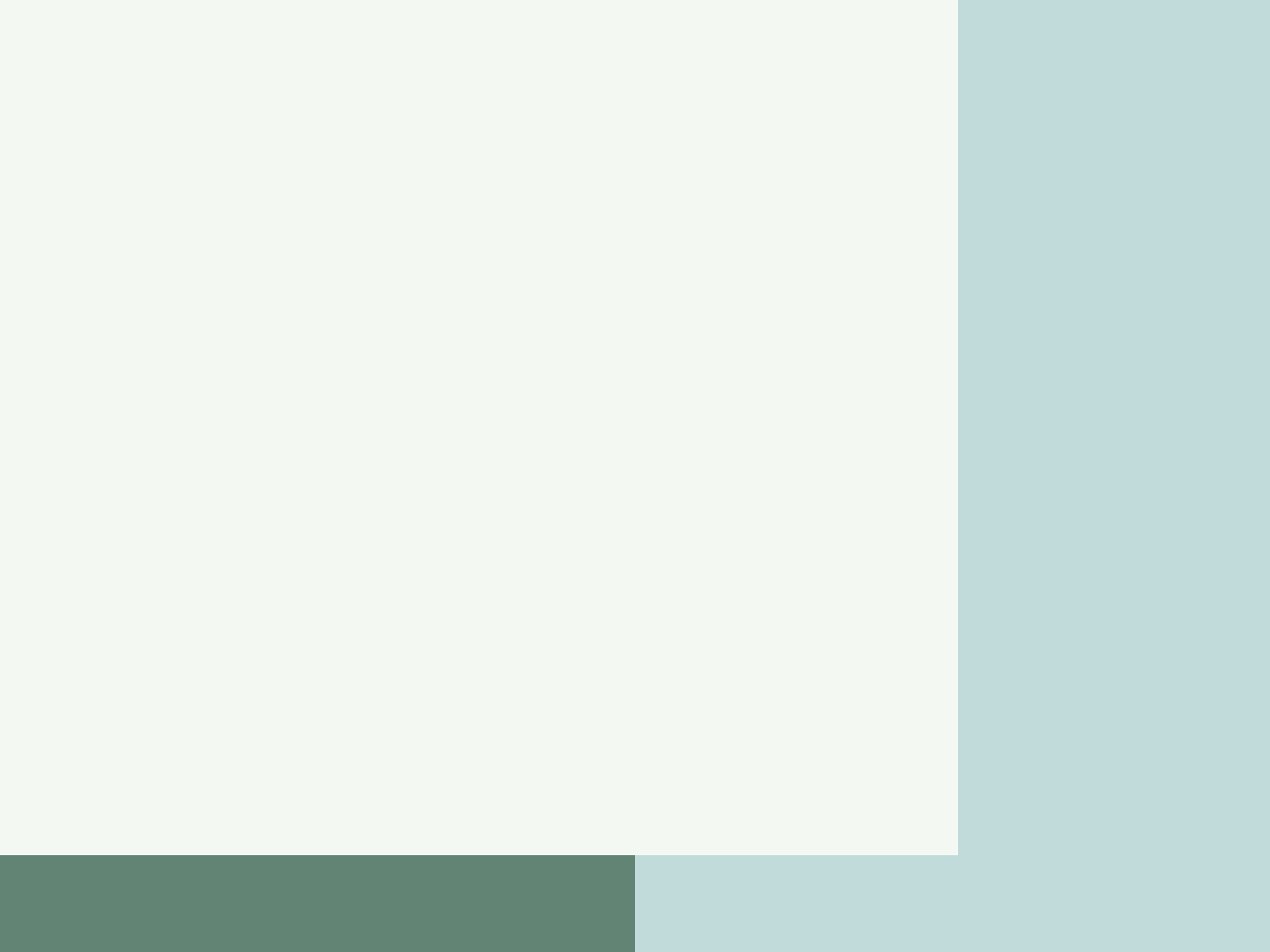

LẬP TRÌNH JAVA
Brick Breaker Game
:    Võ Đại Hiệp
:    63132946
:    63.CNTT-CLC2
:    Phạm Văn Nam
Họ tên
MSSV
Lớp
GVHD